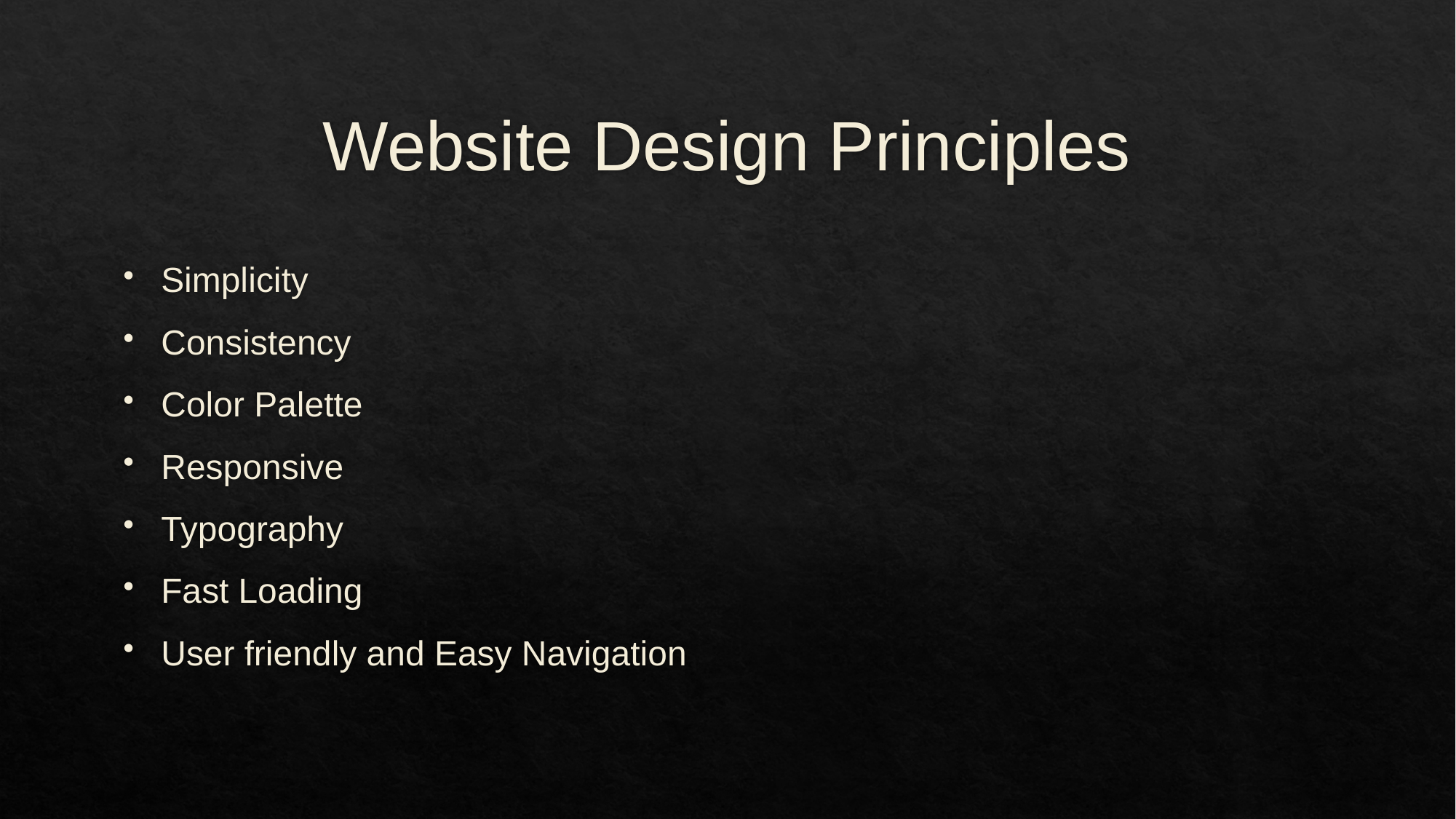

# Website Design Principles
Simplicity
Consistency
Color Palette
Responsive
Typography
Fast Loading
User friendly and Easy Navigation